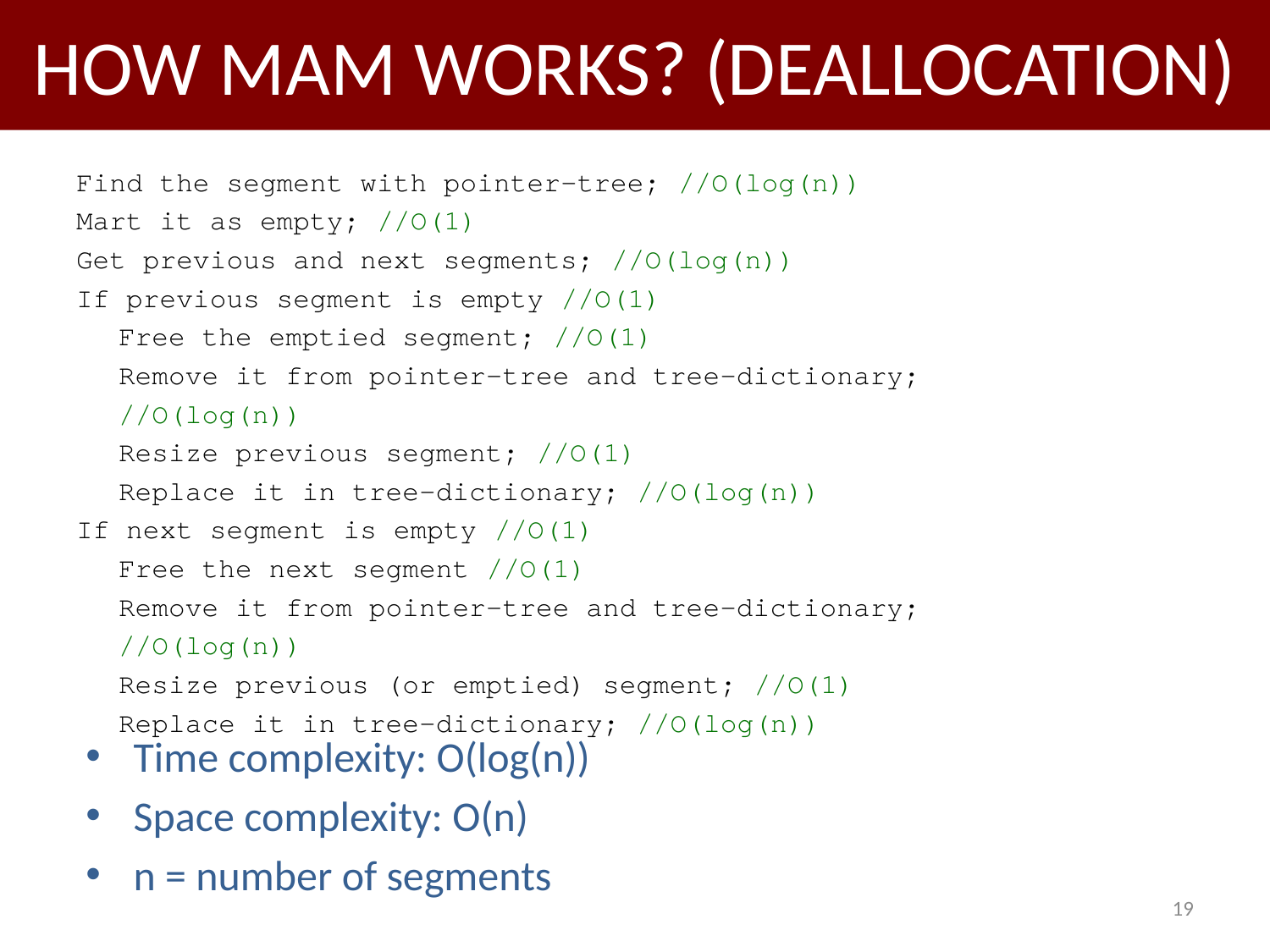

# HOW MAM WORKS? (DEALLOCATION)
Find the segment with pointer-tree; //O(log(n))
Mart it as empty; //O(1)
Get previous and next segments; //O(log(n))
If previous segment is empty //O(1)
	Free the emptied segment; //O(1)
	Remove it from pointer-tree and tree-dictionary;
	//O(log(n))
	Resize previous segment; //O(1)
	Replace it in tree-dictionary; //O(log(n))
If next segment is empty //O(1)
	Free the next segment //O(1)
	Remove it from pointer-tree and tree-dictionary;
	//O(log(n))
	Resize previous (or emptied) segment; //O(1)
	Replace it in tree-dictionary; //O(log(n))
Time complexity: O(log(n))
Space complexity: O(n)
n = number of segments
19